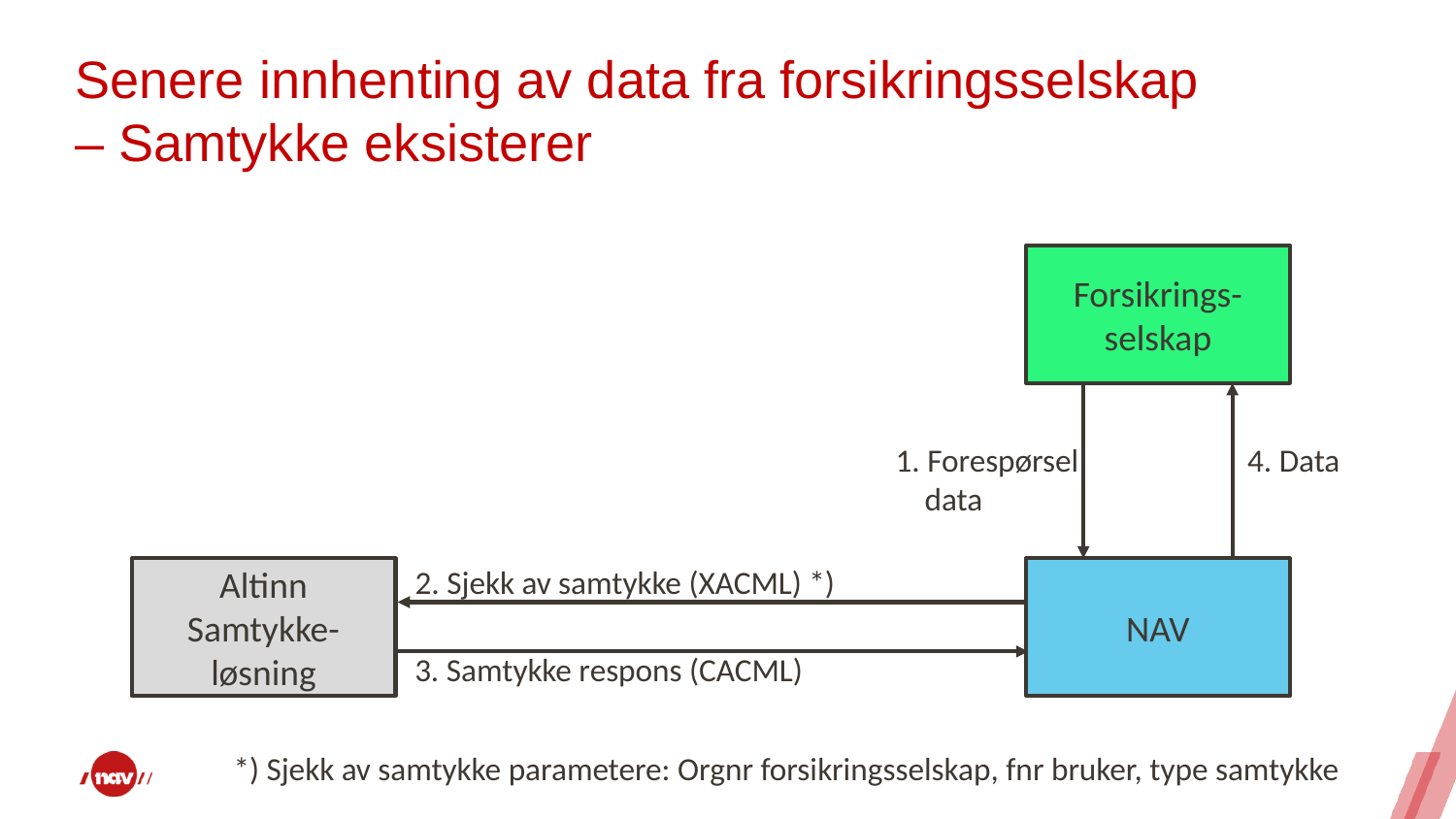

# Senere innhenting av data fra forsikringsselskap – Samtykke eksisterer
Forsikrings-selskap
1. Forespørsel
    data
4. Data
2. Sjekk av samtykke (XACML) *)
Altinn Samtykke-løsning
NAV
3. Samtykke respons (CACML)
*) Sjekk av samtykke parametere: Orgnr forsikringsselskap, fnr bruker, type samtykke